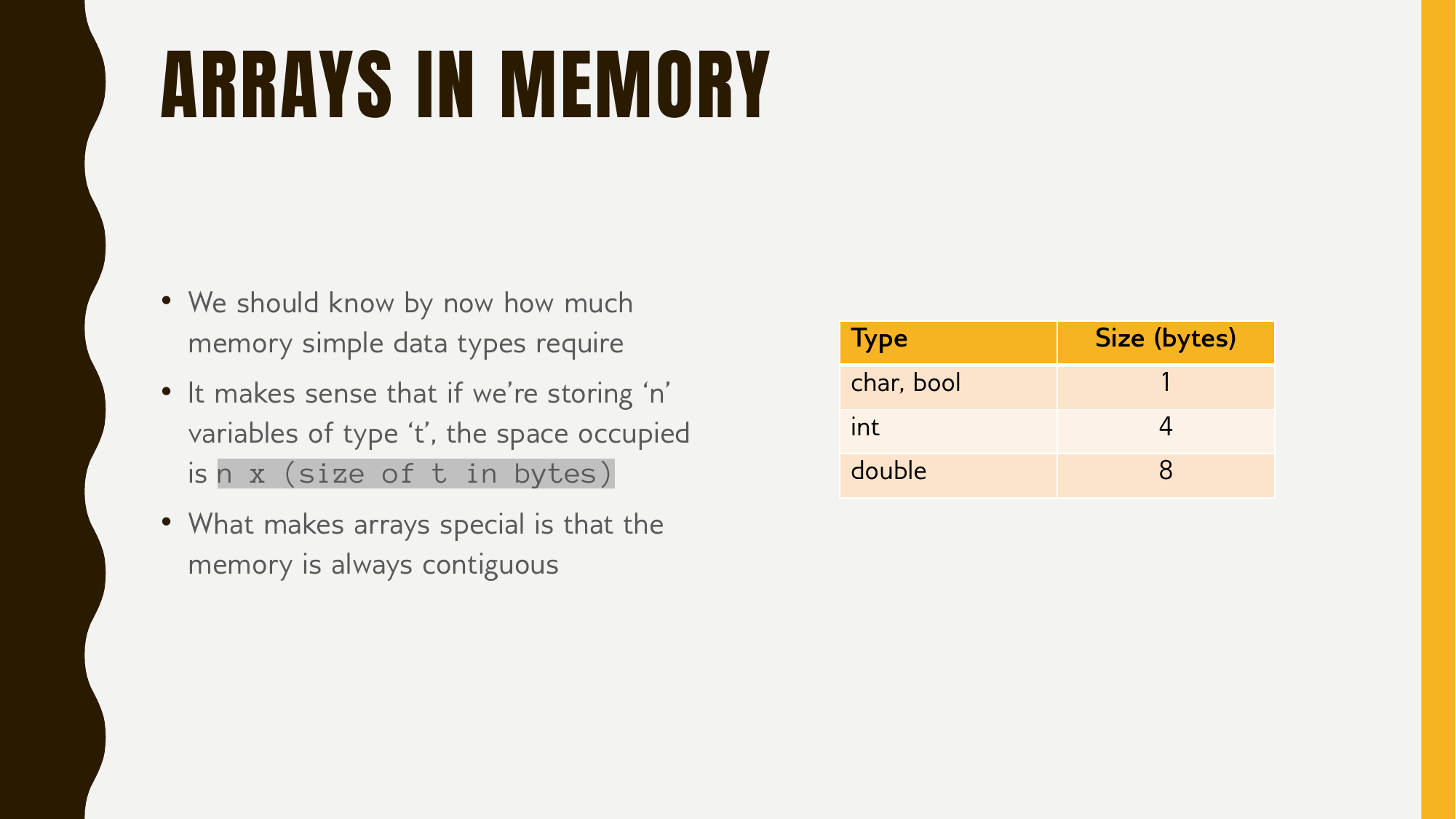

# Arrays in Memory
We should know by now how much memory simple data types require
It makes sense that if we’re storing ‘n’ variables of type ‘t’, the space occupied is n x (size of t in bytes)
What makes arrays special is that the memory is always contiguous
| Type | Size (bytes) |
| --- | --- |
| char, bool | 1 |
| int | 4 |
| double | 8 |